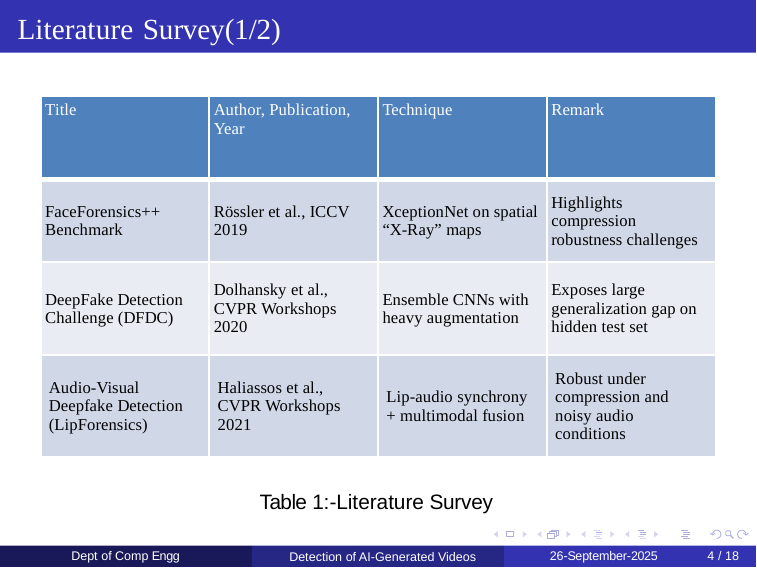

Literature Survey(1/2)
| Title | Author, Publication, Year | Technique | Remark |
| --- | --- | --- | --- |
| FaceForensics++ Benchmark | Rössler et al., ICCV 2019 | XceptionNet on spatial “X-Ray” maps | Highlights compression robustness challenges |
| DeepFake Detection Challenge (DFDC) | Dolhansky et al., CVPR Workshops 2020 | Ensemble CNNs with heavy augmentation | Exposes large generalization gap on hidden test set |
| Audio-Visual Deepfake Detection (LipForensics) | Haliassos et al., CVPR Workshops 2021 | Lip-audio synchrony + multimodal fusion | Robust under compression and noisy audio conditions |
Table 1:-Literature Survey

Dept of Comp Engg
26-September-2025
4 / 18
Detection of AI-Generated Videos